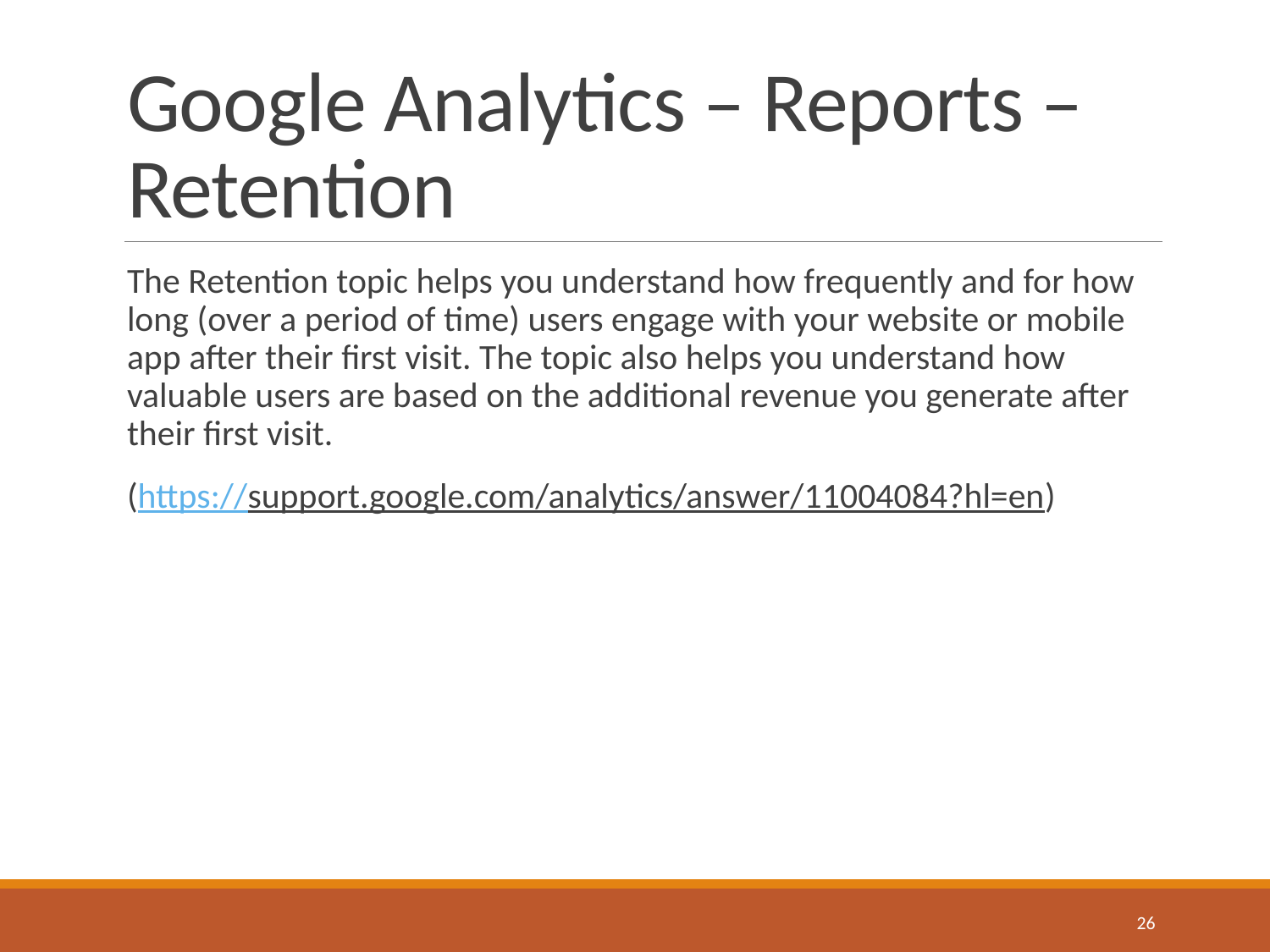

# Google Analytics – Reports – Retention
The Retention topic helps you understand how frequently and for how long (over a period of time) users engage with your website or mobile app after their first visit. The topic also helps you understand how valuable users are based on the additional revenue you generate after their first visit.
(https://support.google.com/analytics/answer/11004084?hl=en)
26